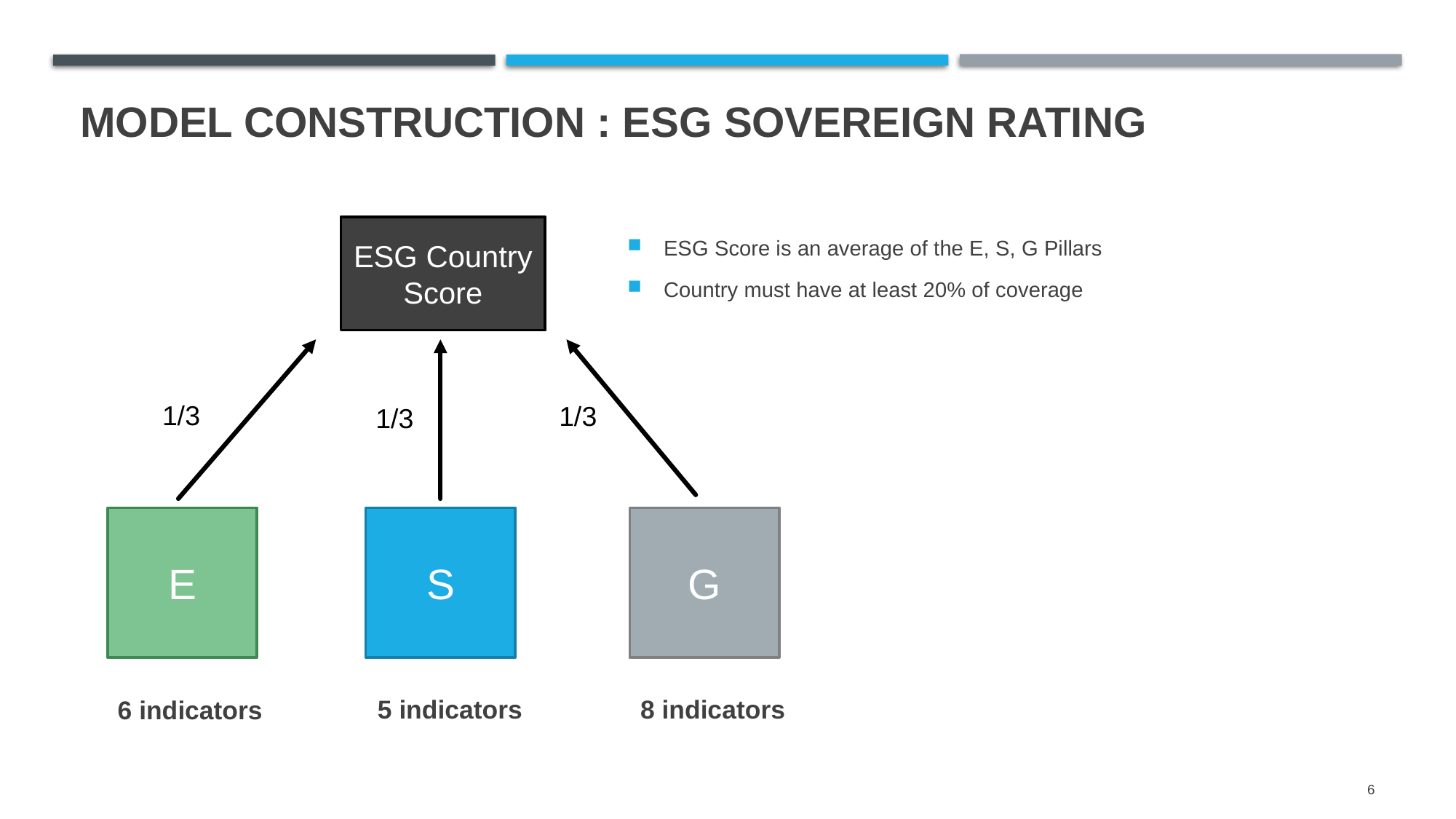

ESG Score is an average of the E, S, G Pillars
Country must have at least 20% of coverage
# Model CONSTRUCTION : ESG Sovereign rating
ESG Country Score

1/3
1/3
1/3

5 indicators

8 indicators

6 indicators

E
S
G
6